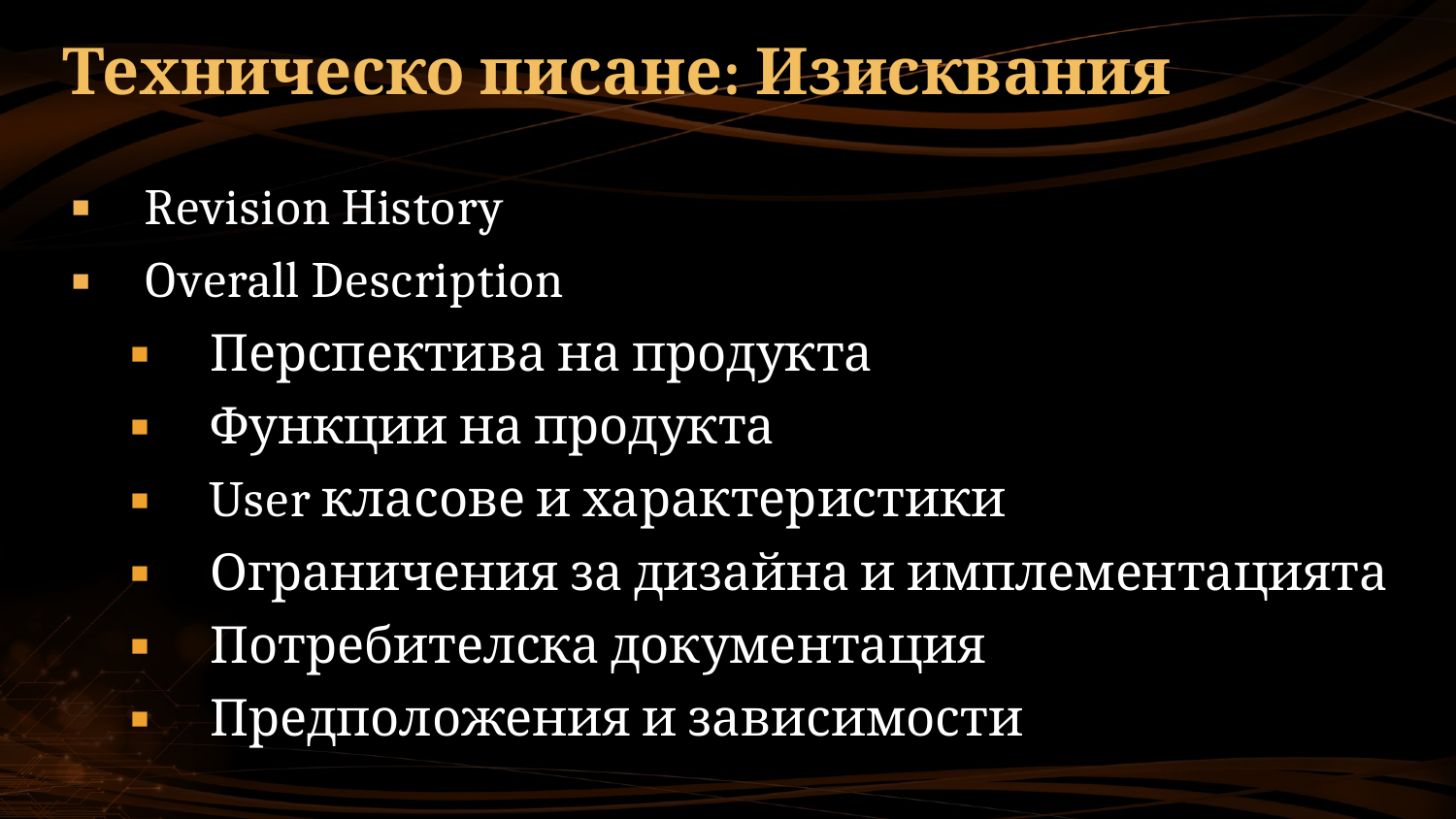

# Техническо писане: Изисквания
Revision History
Overall Description
Перспектива на продукта
Функции на продукта
User класове и характеристики
Ограничения за дизайна и имплементацията
Потребителска документация
Предположения и зависимости